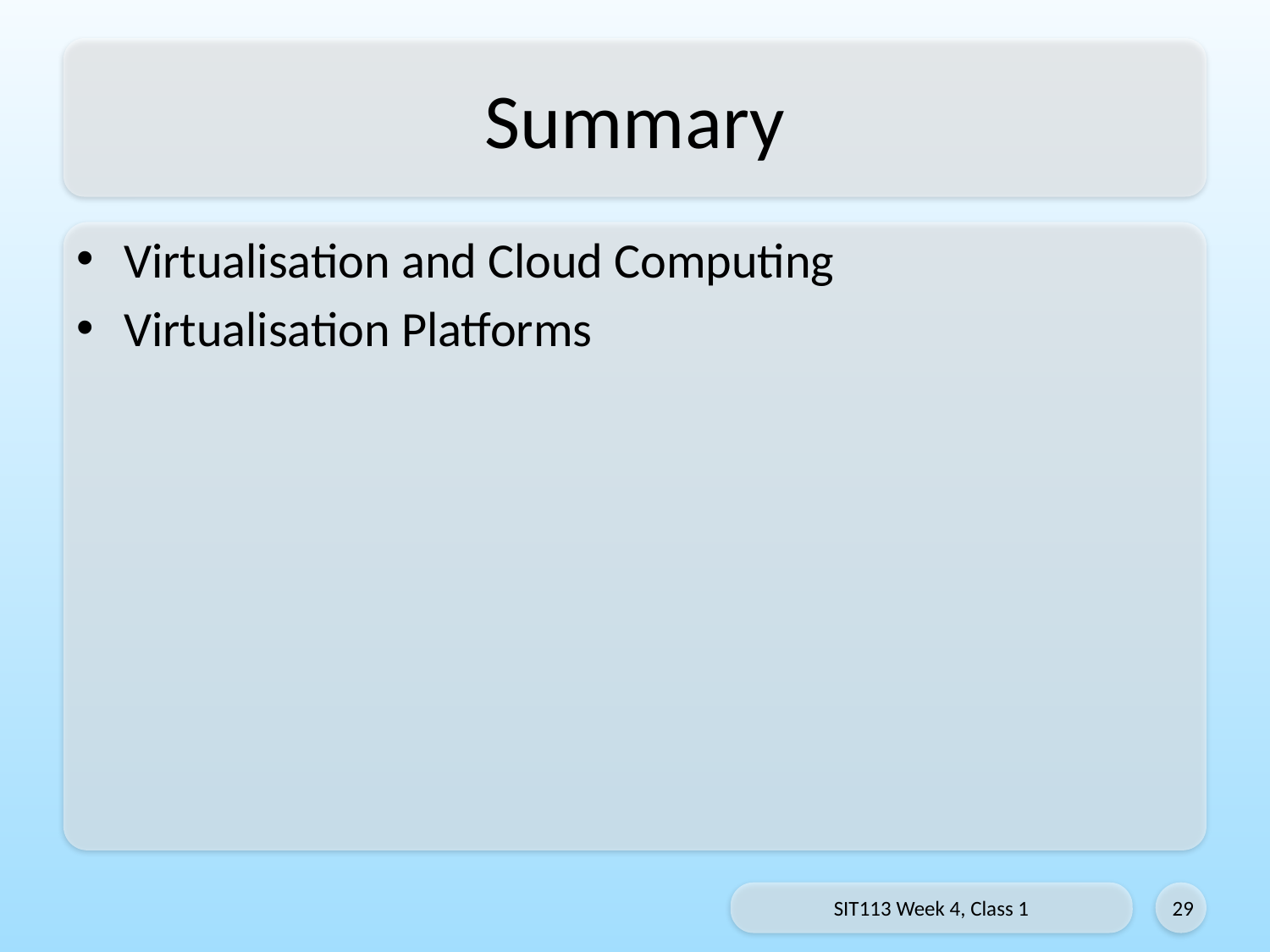

# Summary
Virtualisation and Cloud Computing
Virtualisation Platforms
SIT113 Week 4, Class 1
29